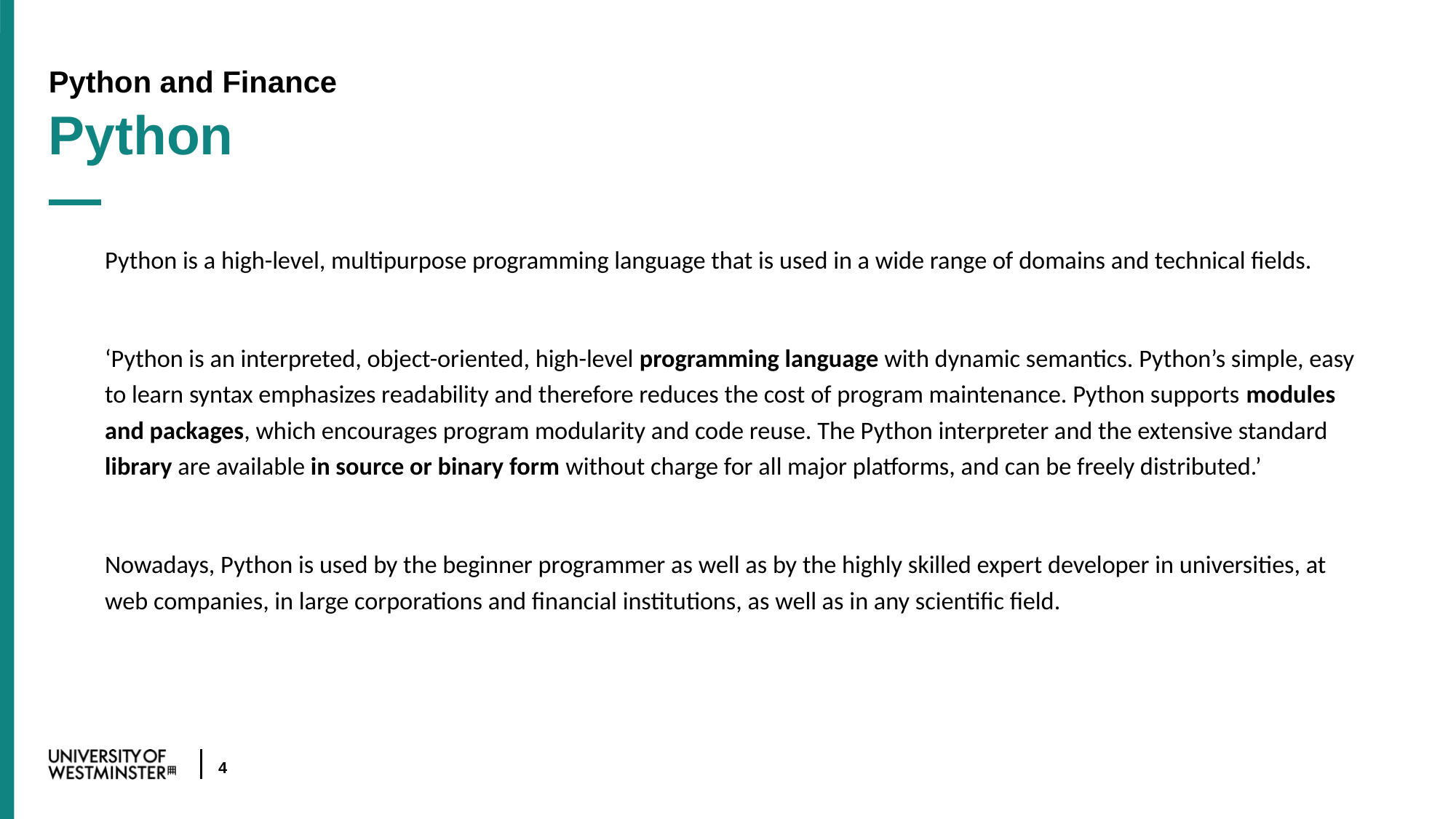

Python and Finance
Python
Python is a high-level, multipurpose programming language that is used in a wide range of domains and technical fields.

‘Python is an interpreted, object-oriented, high-level programming language with dynamic semantics. Python’s simple, easy to learn syntax emphasizes readability and therefore reduces the cost of program maintenance. Python supports modules and packages, which encourages program modularity and code reuse. The Python interpreter and the extensive standard library are available in source or binary form without charge for all major platforms, and can be freely distributed.’

Nowadays, Python is used by the beginner programmer as well as by the highly skilled expert developer in universities, at web companies, in large corporations and financial institutions, as well as in any scientific field.